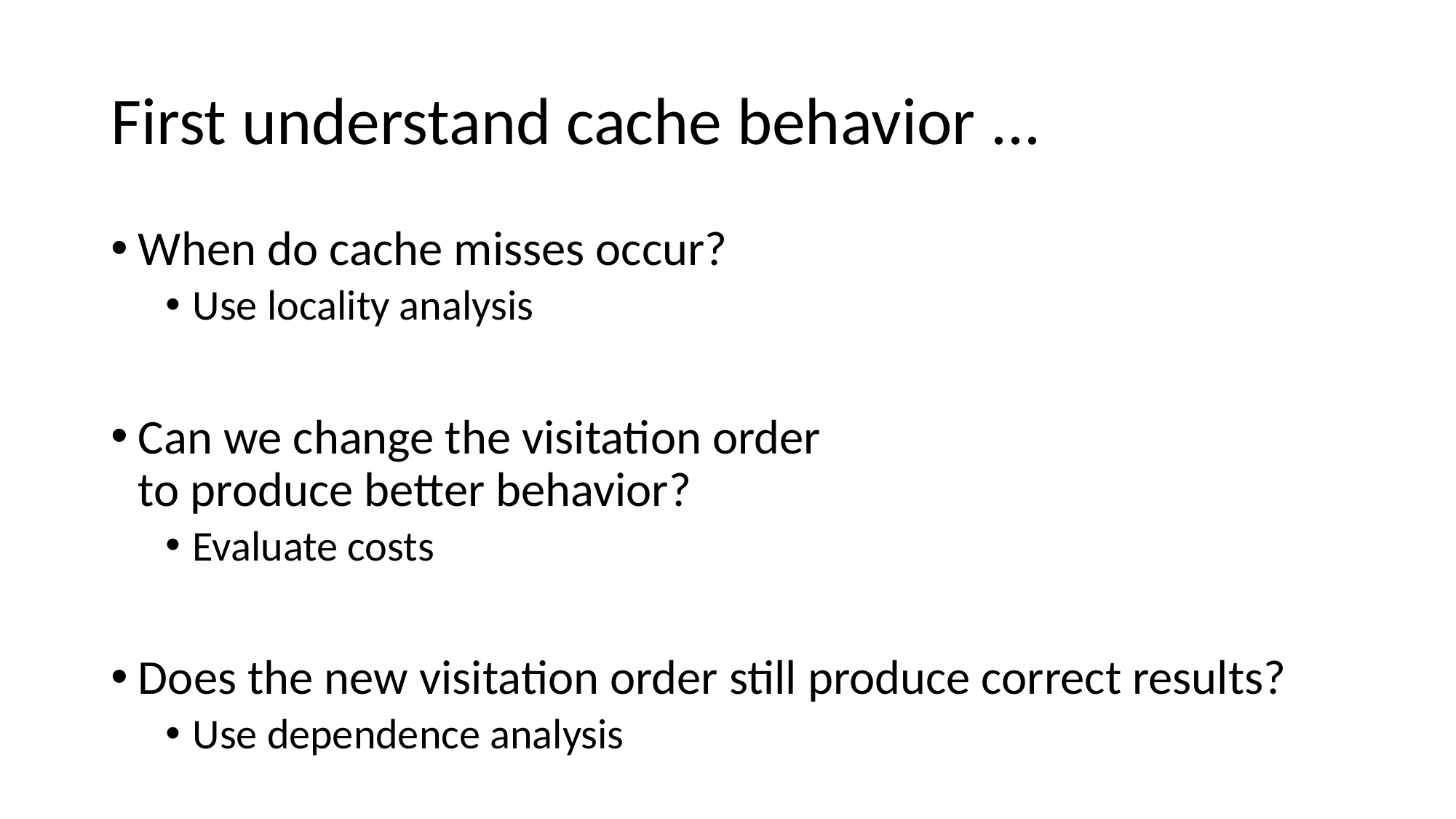

# First understand cache behavior ...
When do cache misses occur?
Use locality analysis

Can we change the visitation order
to produce better behavior?
Evaluate costs

Does the new visitation order still produce correct results?
Use dependence analysis